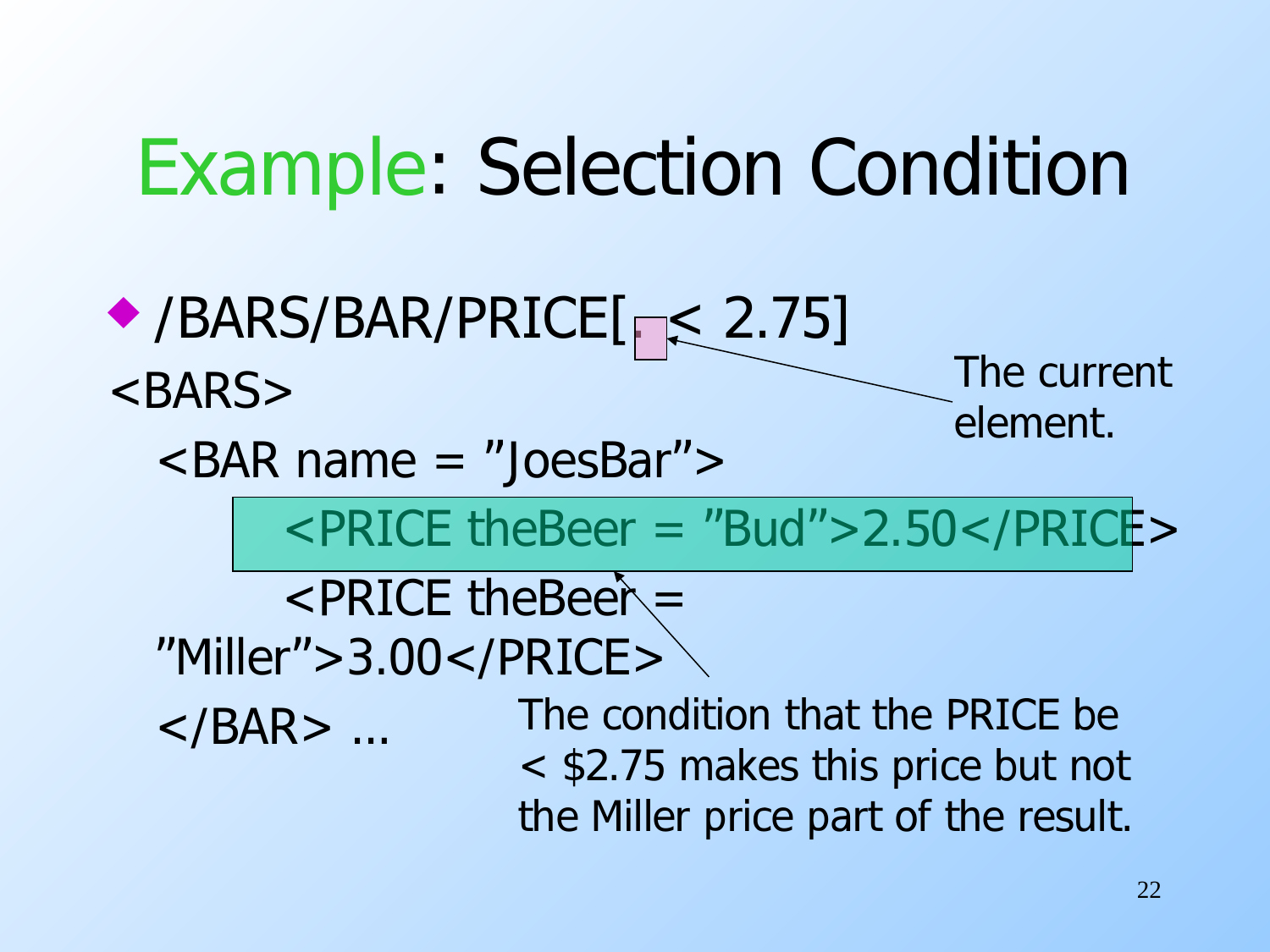

# Example: Selection Condition
/BARS/BAR/PRICE[. < 2.75]
<BARS>
	<BAR name = ”JoesBar”>
		<PRICE theBeer = ”Bud”>2.50</PRICE>
		<PRICE theBeer = ”Miller”>3.00</PRICE>
	</BAR> …

The current
element.

The condition that the PRICE be
< $2.75 makes this price but not
the Miller price part of the result.
22